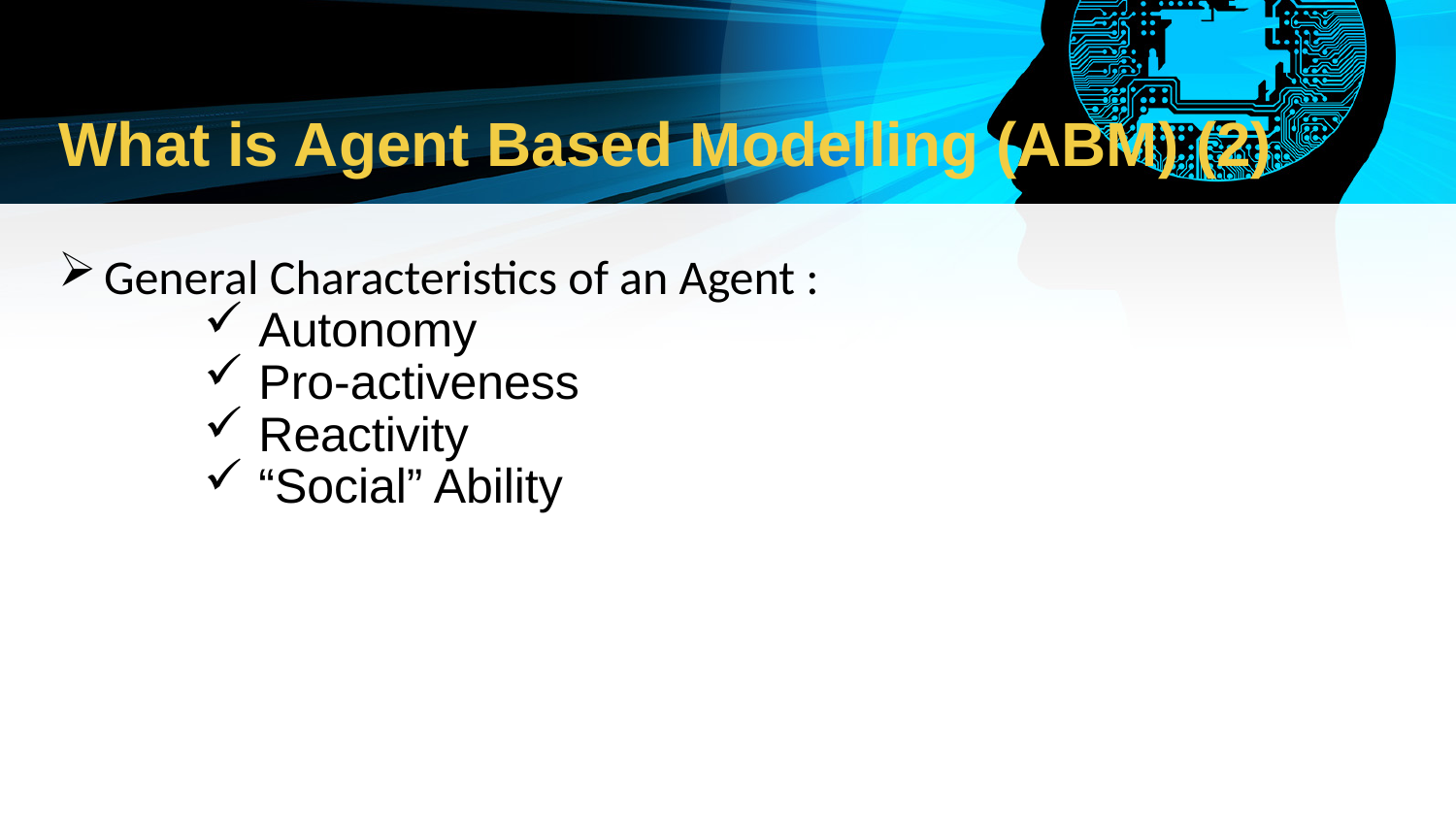

# What is Agent Based Modelling (ABM) (2)

General Characteristics of an Agent :
Autonomy
Pro-activeness
Reactivity
“Social” Ability